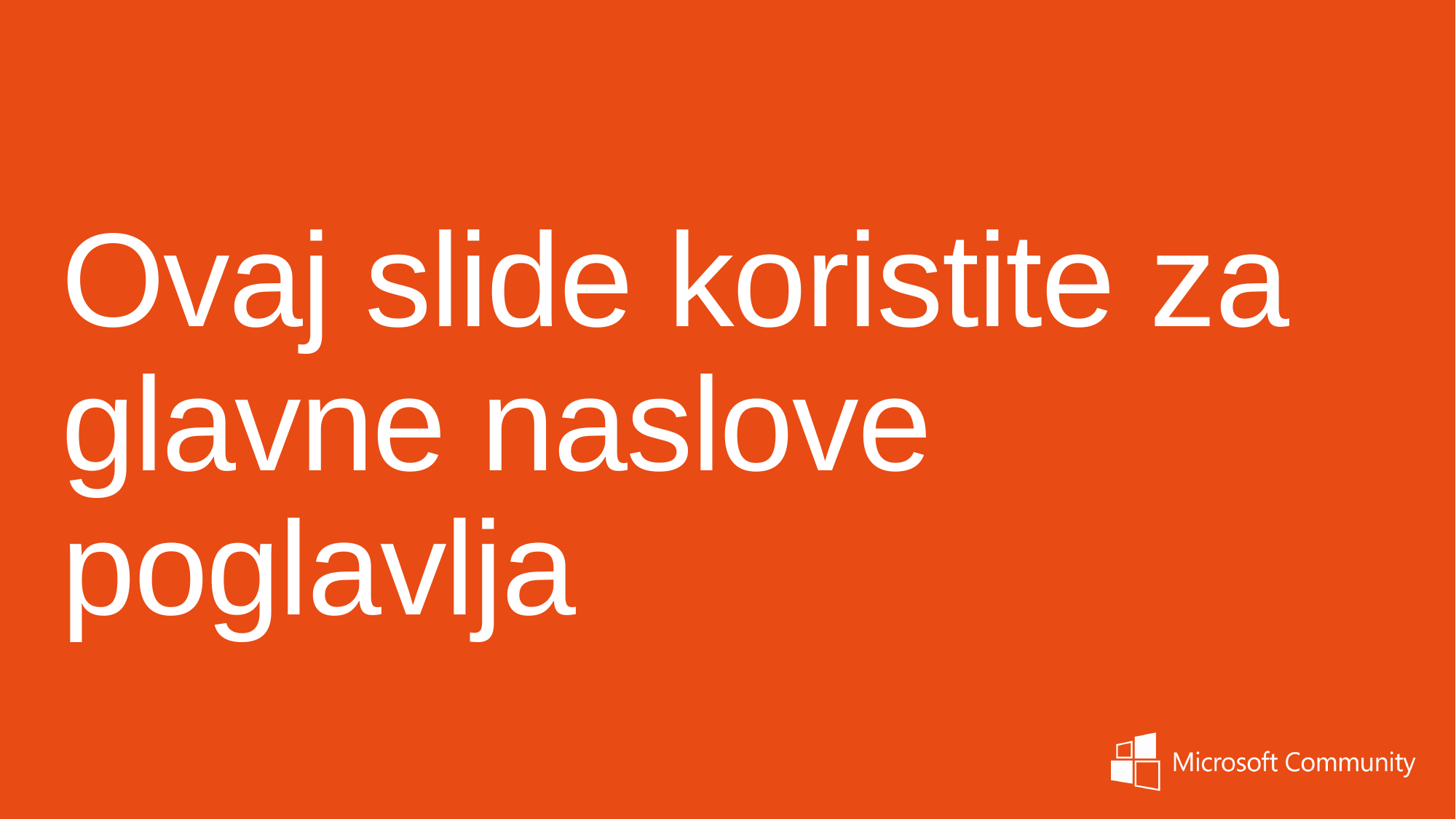

Ovaj slide koristite za glavne naslove poglavlja